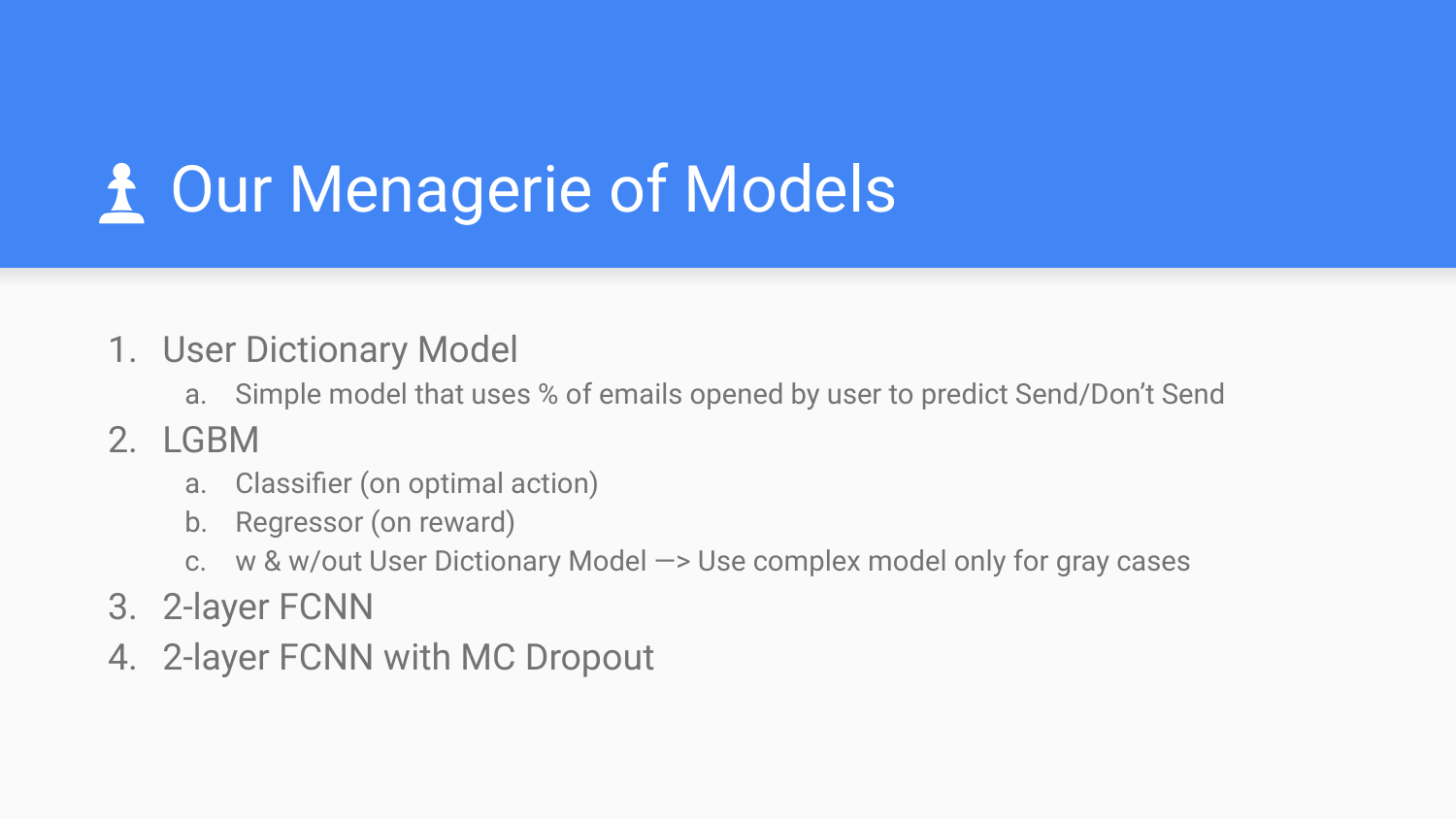

# ♟️ Our Menagerie of Models
User Dictionary Model
Simple model that uses % of emails opened by user to predict Send/Don’t Send
LGBM
Classifier (on optimal action)
Regressor (on reward)
w & w/out User Dictionary Model —> Use complex model only for gray cases
2-layer FCNN
2-layer FCNN with MC Dropout